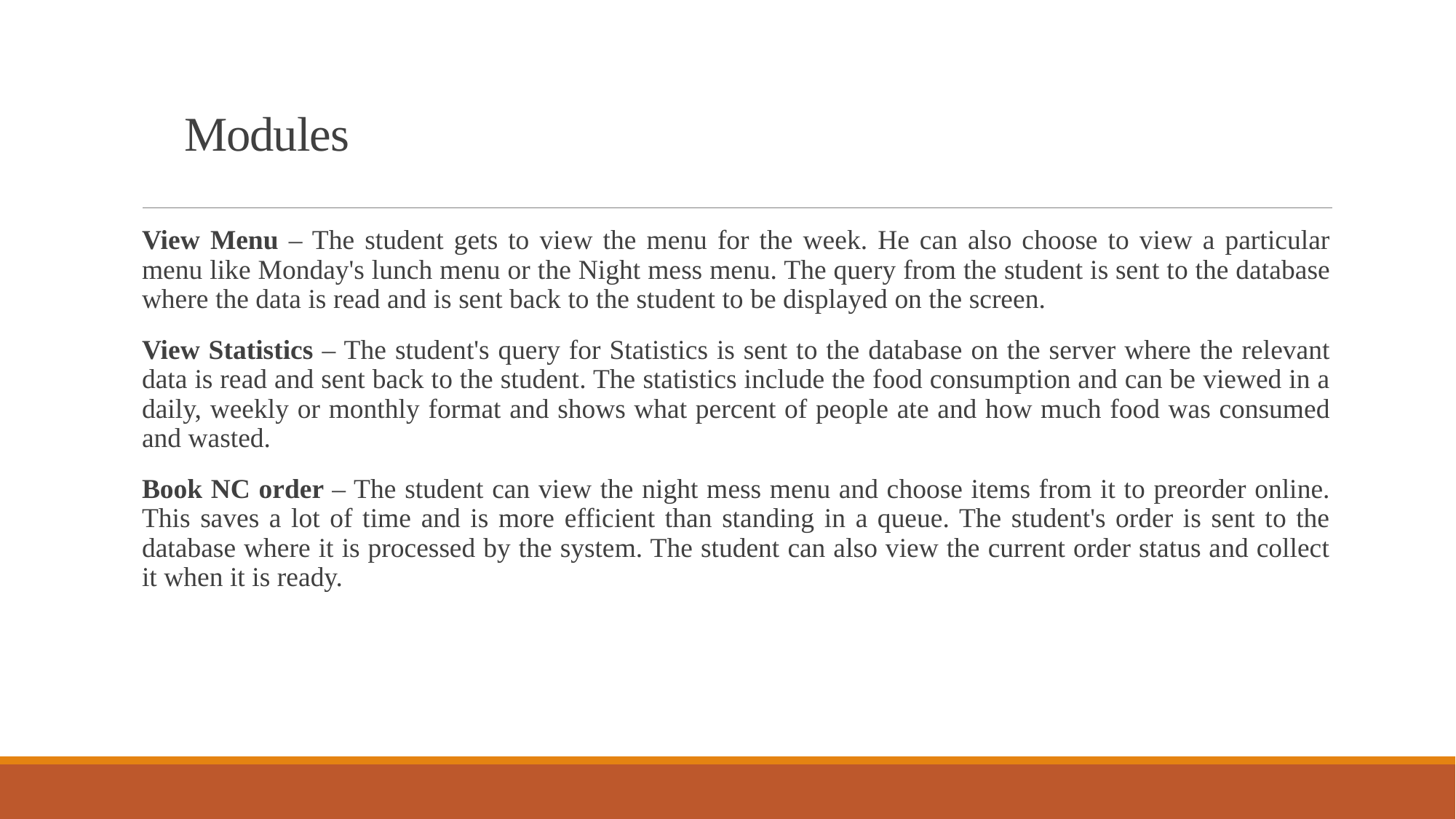

# Modules
View Menu – The student gets to view the menu for the week. He can also choose to view a particular menu like Monday's lunch menu or the Night mess menu. The query from the student is sent to the database where the data is read and is sent back to the student to be displayed on the screen.
View Statistics – The student's query for Statistics is sent to the database on the server where the relevant data is read and sent back to the student. The statistics include the food consumption and can be viewed in a daily, weekly or monthly format and shows what percent of people ate and how much food was consumed and wasted.
Book NC order – The student can view the night mess menu and choose items from it to preorder online. This saves a lot of time and is more efficient than standing in a queue. The student's order is sent to the database where it is processed by the system. The student can also view the current order status and collect it when it is ready.